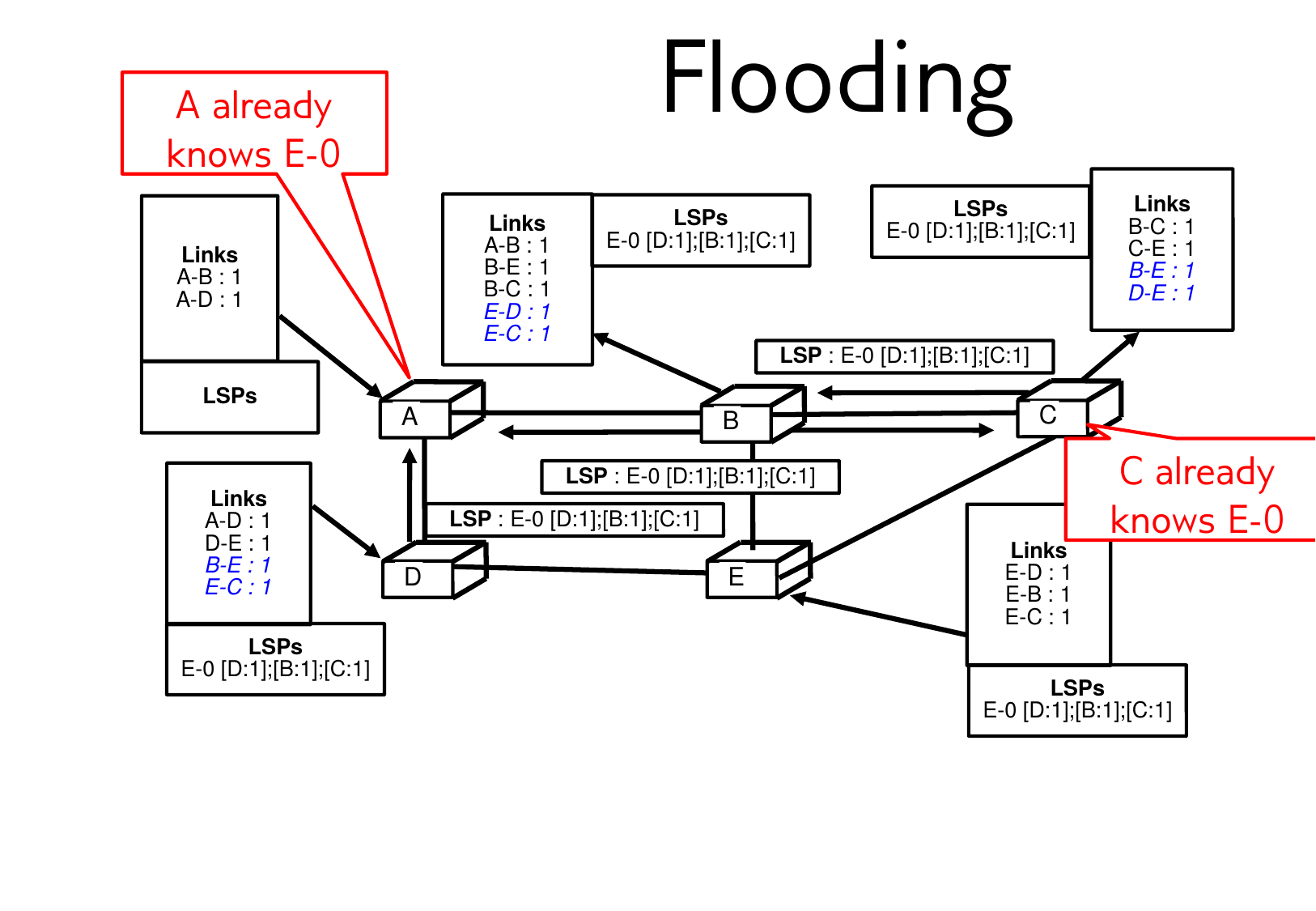

# Flooding
A already knows E-0

Links
B-C : 1
C-E : 1
B-E : 1
D-E : 1

LSPs
E-0 [D:1];[B:1];[C:1]

Links
A-B : 1
B-E : 1
B-C : 1
E-D : 1
E-C : 1

LSPs
E-0 [D:1];[B:1];[C:1]

Links
A-B : 1
A-D : 1

LSP : E-0 [D:1];[B:1];[C:1]

LSPs

 C

 A

 B

C

LSP : E-0 [D:1];[B:1];[C:1]

C already knows E-0

LSP : E-0 [D:1];[B:1];[C:1]

Links
A-D : 1
D-E : 1
B-E : 1
E-C : 1

Links
E-D : 1
E-B : 1
E-C : 1

 D

 E

D
E

LSPs
E-0 [D:1];[B:1];[C:1]

LSPs
E-0 [D:1];[B:1];[C:1]